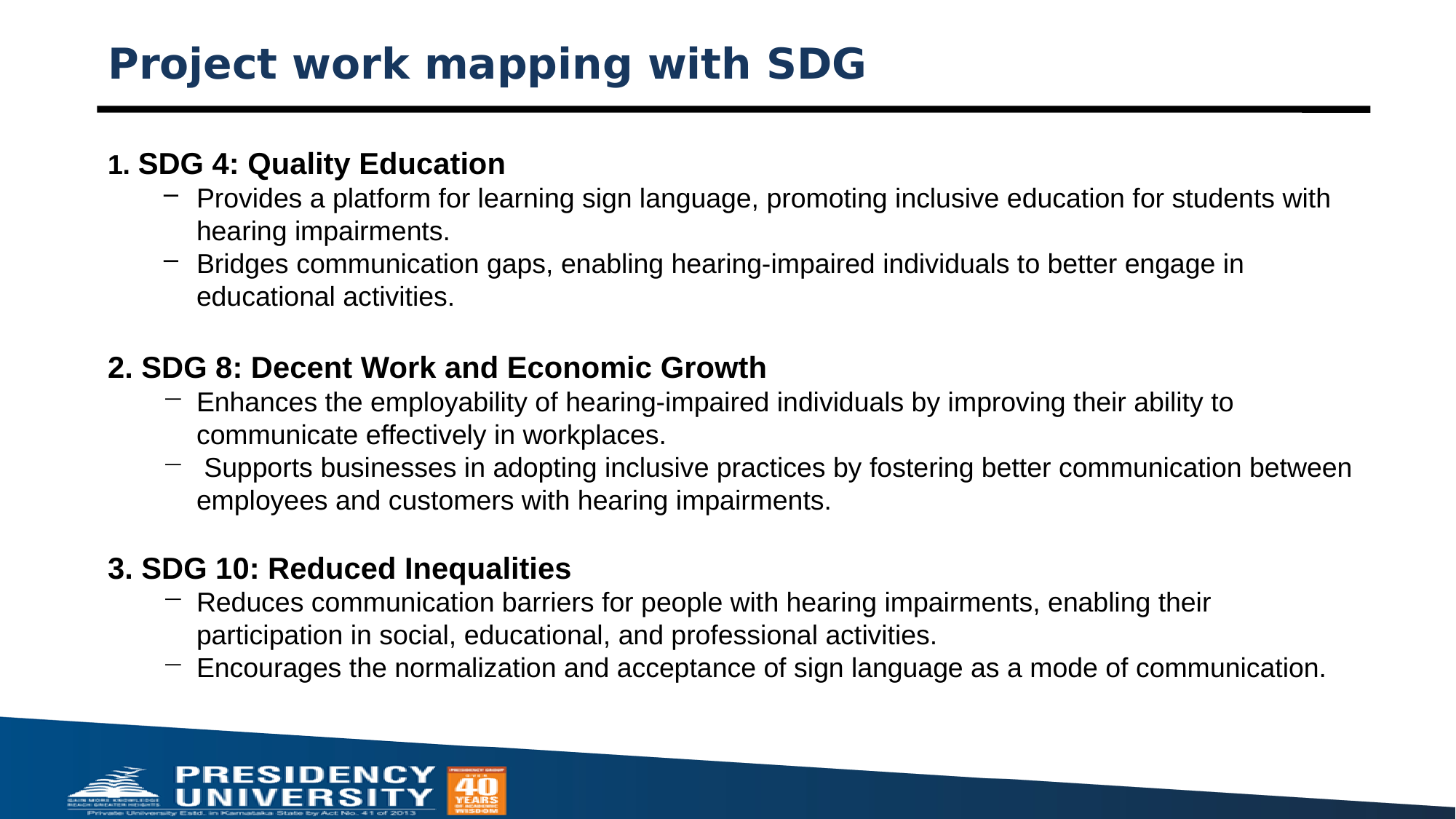

# Project work mapping with SDG

1. SDG 4: Quality Education
Provides a platform for learning sign language, promoting inclusive education for students with hearing impairments.
Bridges communication gaps, enabling hearing-impaired individuals to better engage in educational activities.

2. SDG 8: Decent Work and Economic Growth
Enhances the employability of hearing-impaired individuals by improving their ability to communicate effectively in workplaces.
 Supports businesses in adopting inclusive practices by fostering better communication between employees and customers with hearing impairments.

3. SDG 10: Reduced Inequalities
Reduces communication barriers for people with hearing impairments, enabling their participation in social, educational, and professional activities.
Encourages the normalization and acceptance of sign language as a mode of communication.